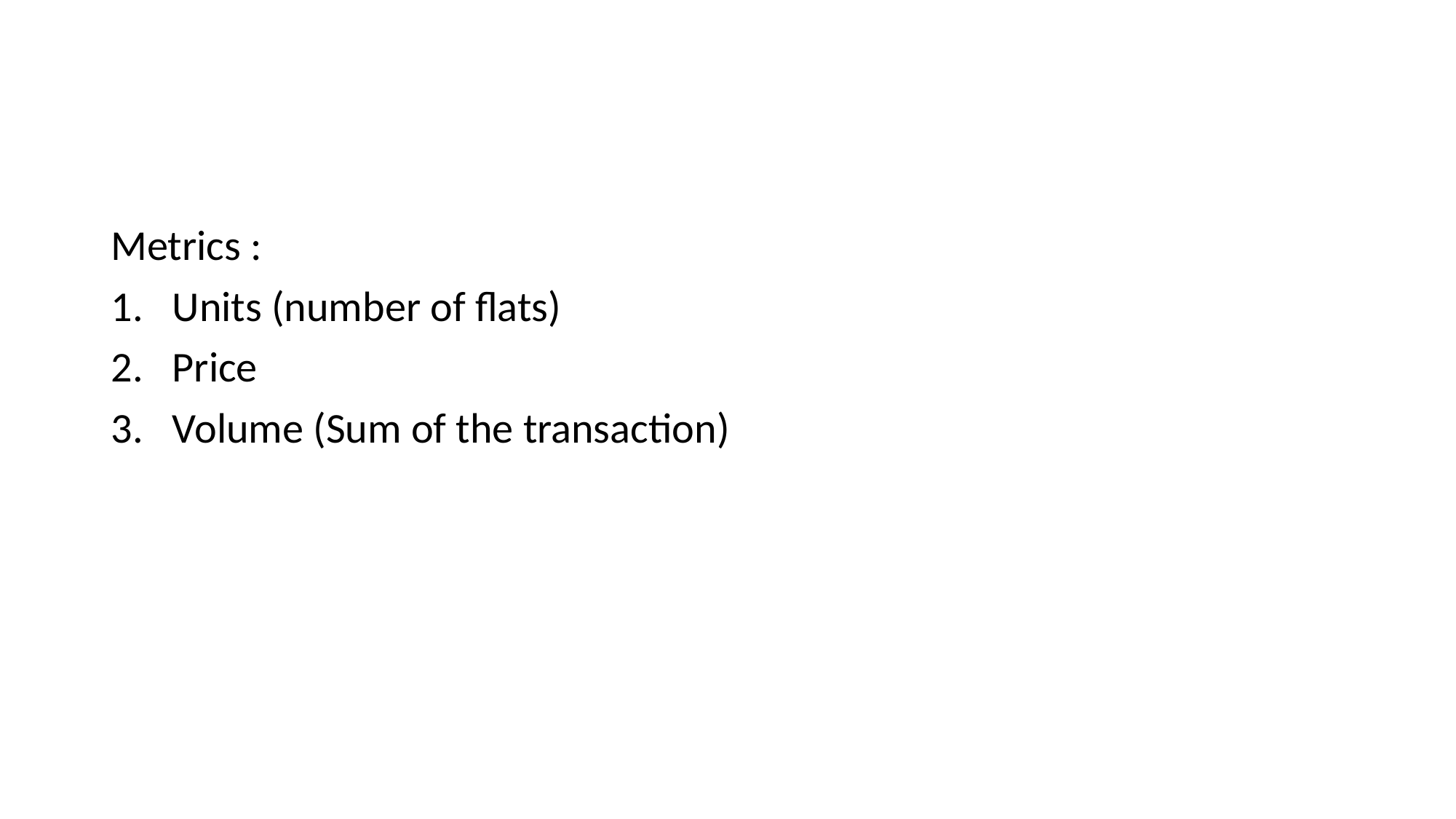

Metrics :
Units (number of flats)
Price
Volume (Sum of the transaction)